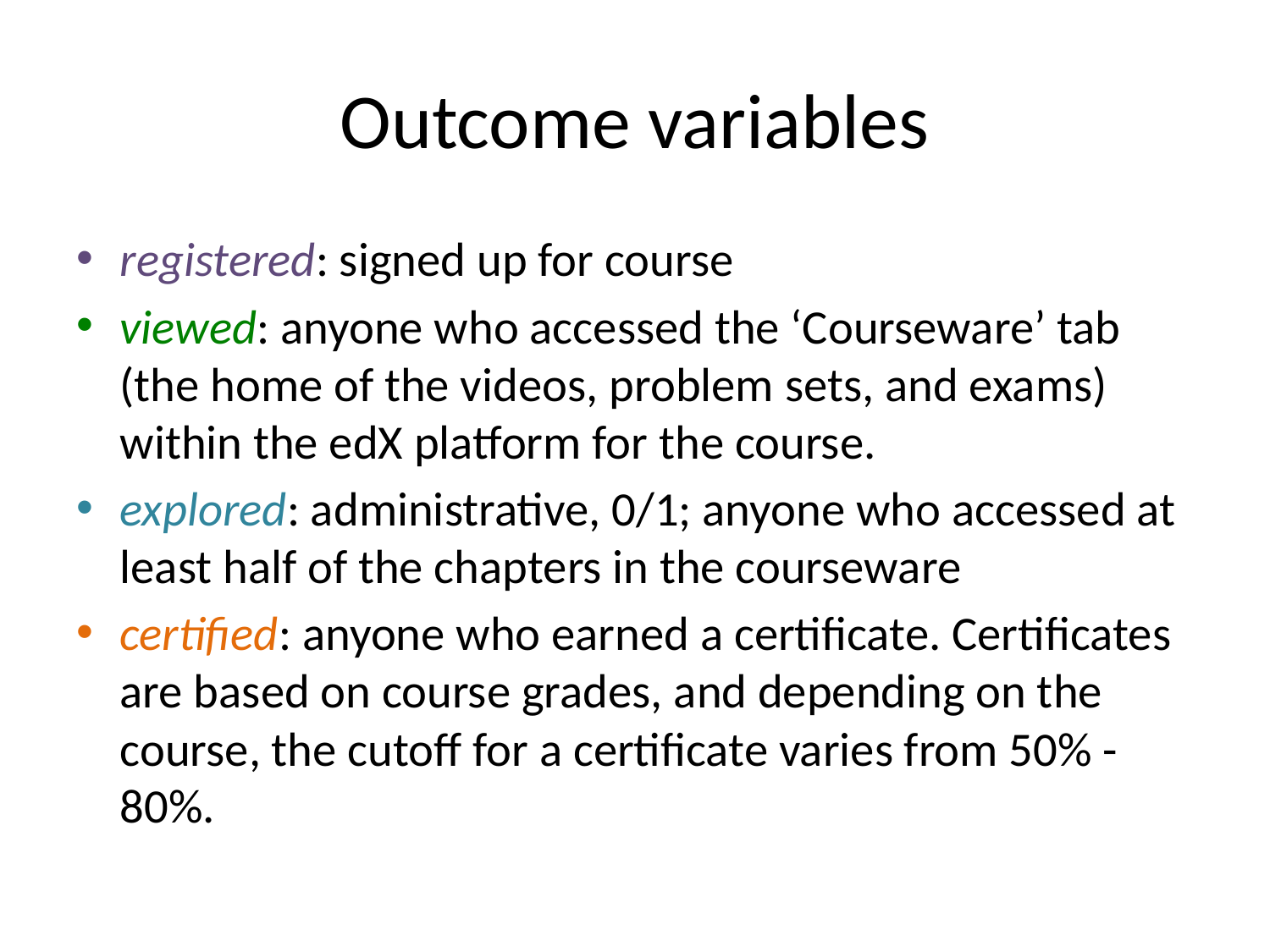

# Outcome variables
registered: signed up for course
viewed: anyone who accessed the ‘Courseware’ tab (the home of the videos, problem sets, and exams) within the edX platform for the course.
explored: administrative, 0/1; anyone who accessed at least half of the chapters in the courseware
certified: anyone who earned a certificate. Certificates are based on course grades, and depending on the course, the cutoff for a certificate varies from 50% - 80%.